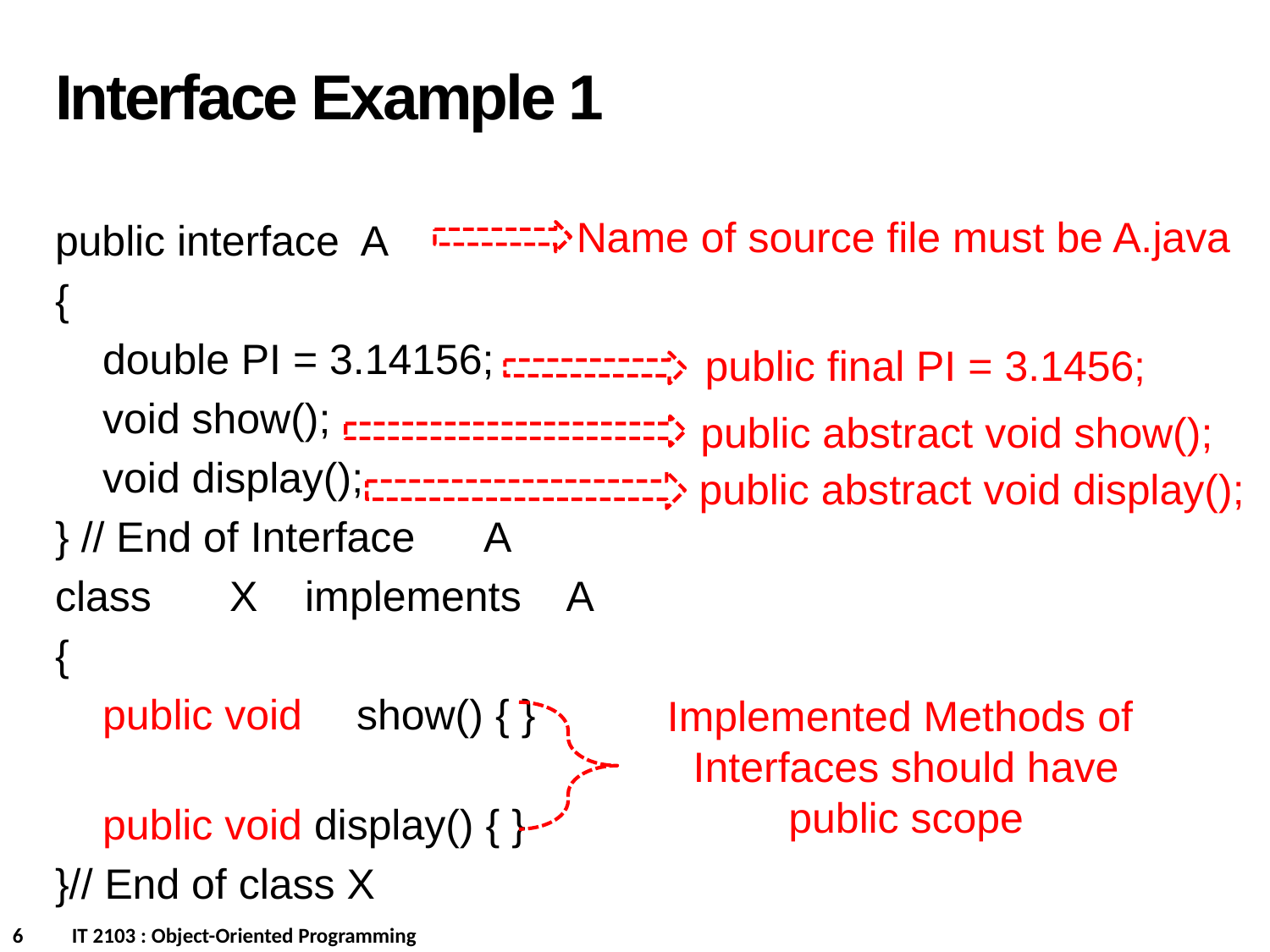

Interface Example 1
Name of source file must be A.java
public interface  A
{
	double PI = 3.14156;
	void show();
	void display();
} // End of Interface 	A
class 	X    implements    A
{
	public void	show() { }
	public void display() { }
}// End of class X

public final PI = 3.1456;

public abstract void show();

public abstract void display();

Implemented Methods of
Interfaces should have public scope